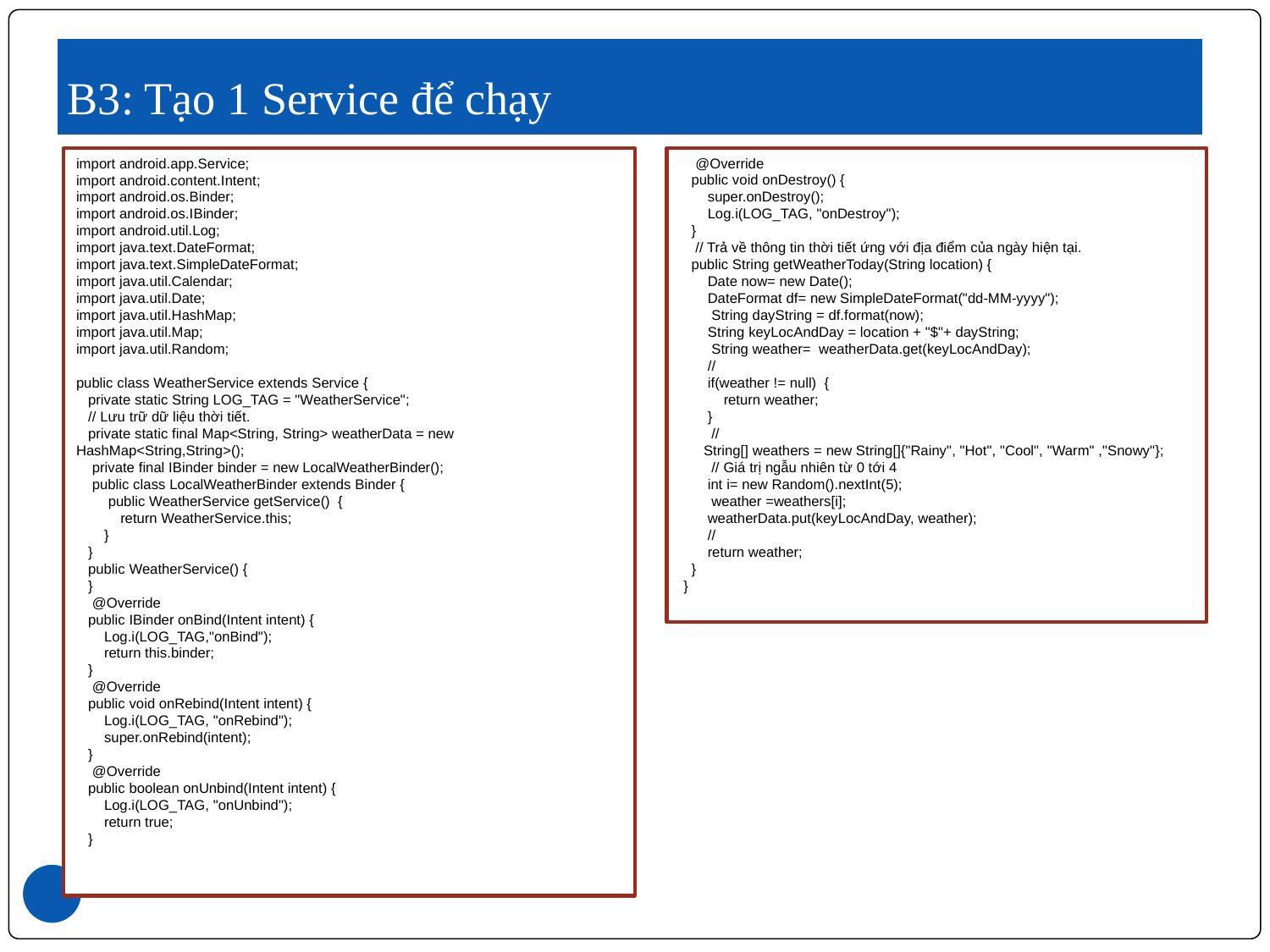

# B3: Tạo 1 Service để chạy
import android.app.Service;
import android.content.Intent;
import android.os.Binder;
import android.os.IBinder;
import android.util.Log;
import java.text.DateFormat;
import java.text.SimpleDateFormat;
import java.util.Calendar;
import java.util.Date;
import java.util.HashMap;
import java.util.Map;
import java.util.Random;

public class WeatherService extends Service {
   private static String LOG_TAG = "WeatherService";
   // Lưu trữ dữ liệu thời tiết.
   private static final Map<String, String> weatherData = new HashMap<String,String>();
    private final IBinder binder = new LocalWeatherBinder();
    public class LocalWeatherBinder extends Binder {
        public WeatherService getService()  {
           return WeatherService.this;
       }
   }
   public WeatherService() {
   }
    @Override
   public IBinder onBind(Intent intent) {
       Log.i(LOG_TAG,"onBind");
       return this.binder;
   }
    @Override
   public void onRebind(Intent intent) {
       Log.i(LOG_TAG, "onRebind");
       super.onRebind(intent);
   }
    @Override
   public boolean onUnbind(Intent intent) {
       Log.i(LOG_TAG, "onUnbind");
       return true;
   }

    @Override
   public void onDestroy() {
       super.onDestroy();
       Log.i(LOG_TAG, "onDestroy");
   }
    // Trả về thông tin thời tiết ứng với địa điểm của ngày hiện tại.
   public String getWeatherToday(String location) {
       Date now= new Date();
       DateFormat df= new SimpleDateFormat("dd-MM-yyyy");
        String dayString = df.format(now);
       String keyLocAndDay = location + "$"+ dayString;
        String weather=  weatherData.get(keyLocAndDay);
       //
       if(weather != null)  {
           return weather;
       }
        //
      String[] weathers = new String[]{"Rainy", "Hot", "Cool", "Warm" ,"Snowy"};
        // Giá trị ngẫu nhiên từ 0 tới 4
       int i= new Random().nextInt(5);
        weather =weathers[i];
       weatherData.put(keyLocAndDay, weather);
       //
       return weather;
   }
 }